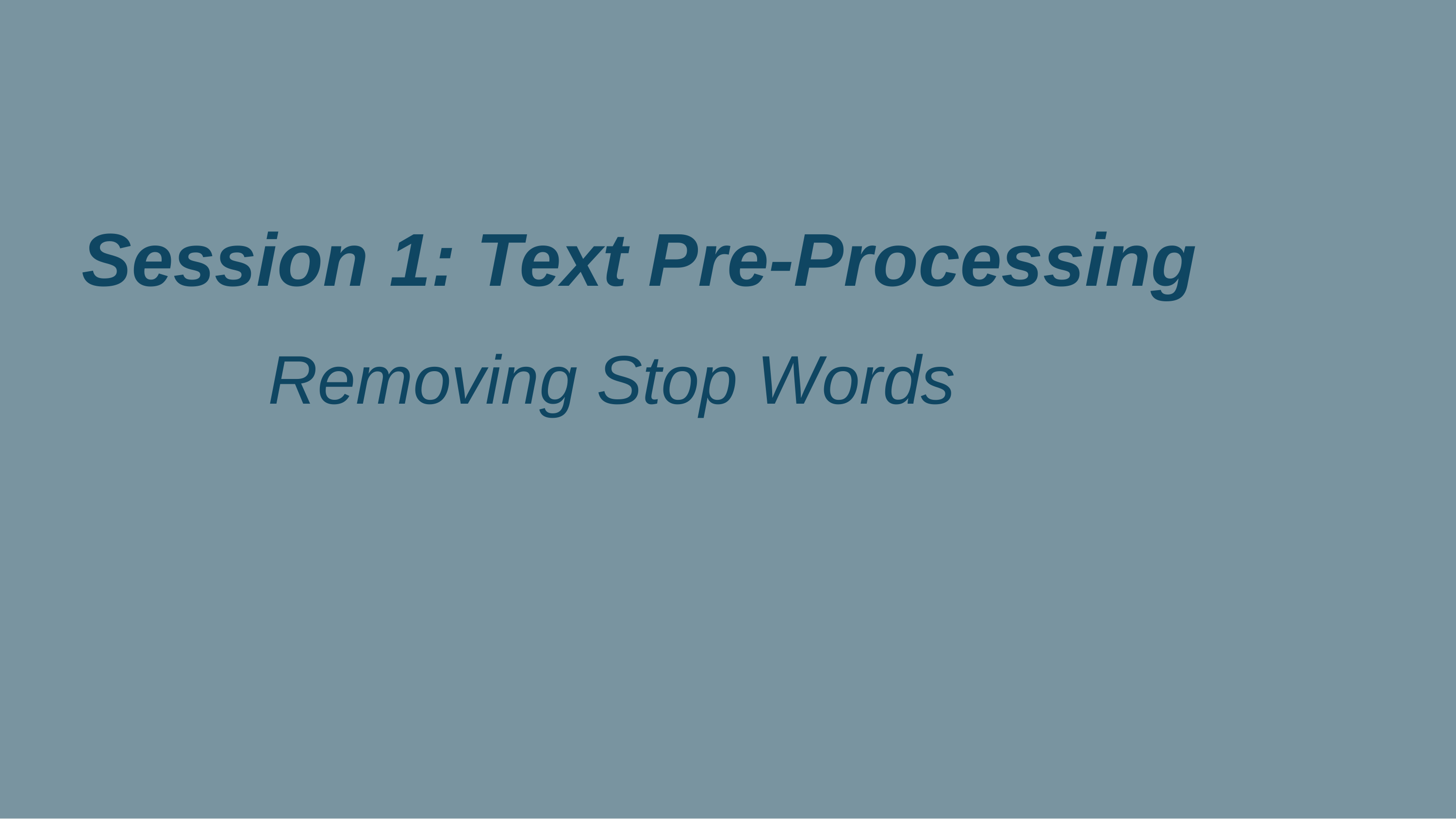

Session 1: Text Pre-Processing
Removing Stop Words